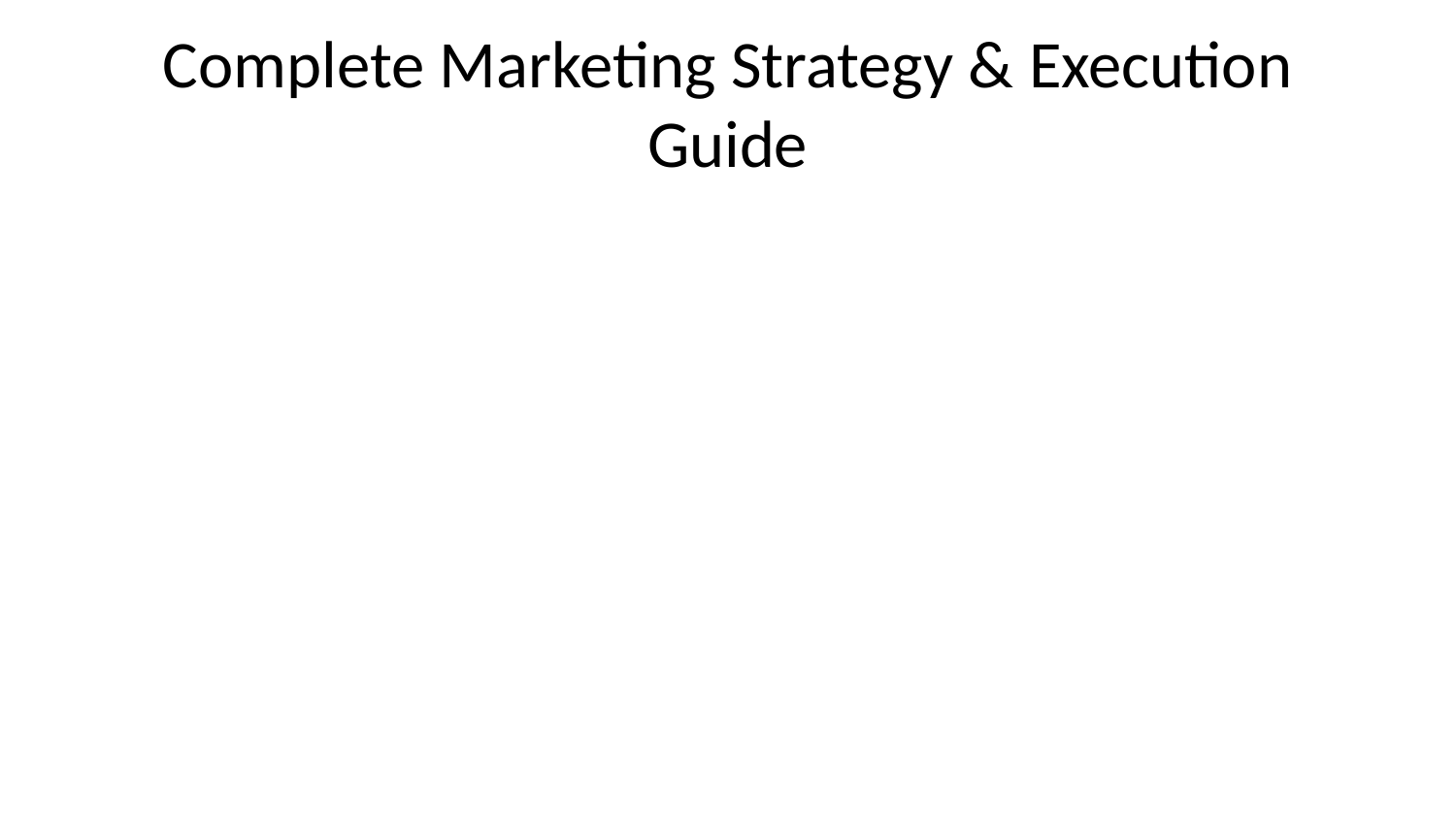

# Complete Marketing Strategy & Execution Guide